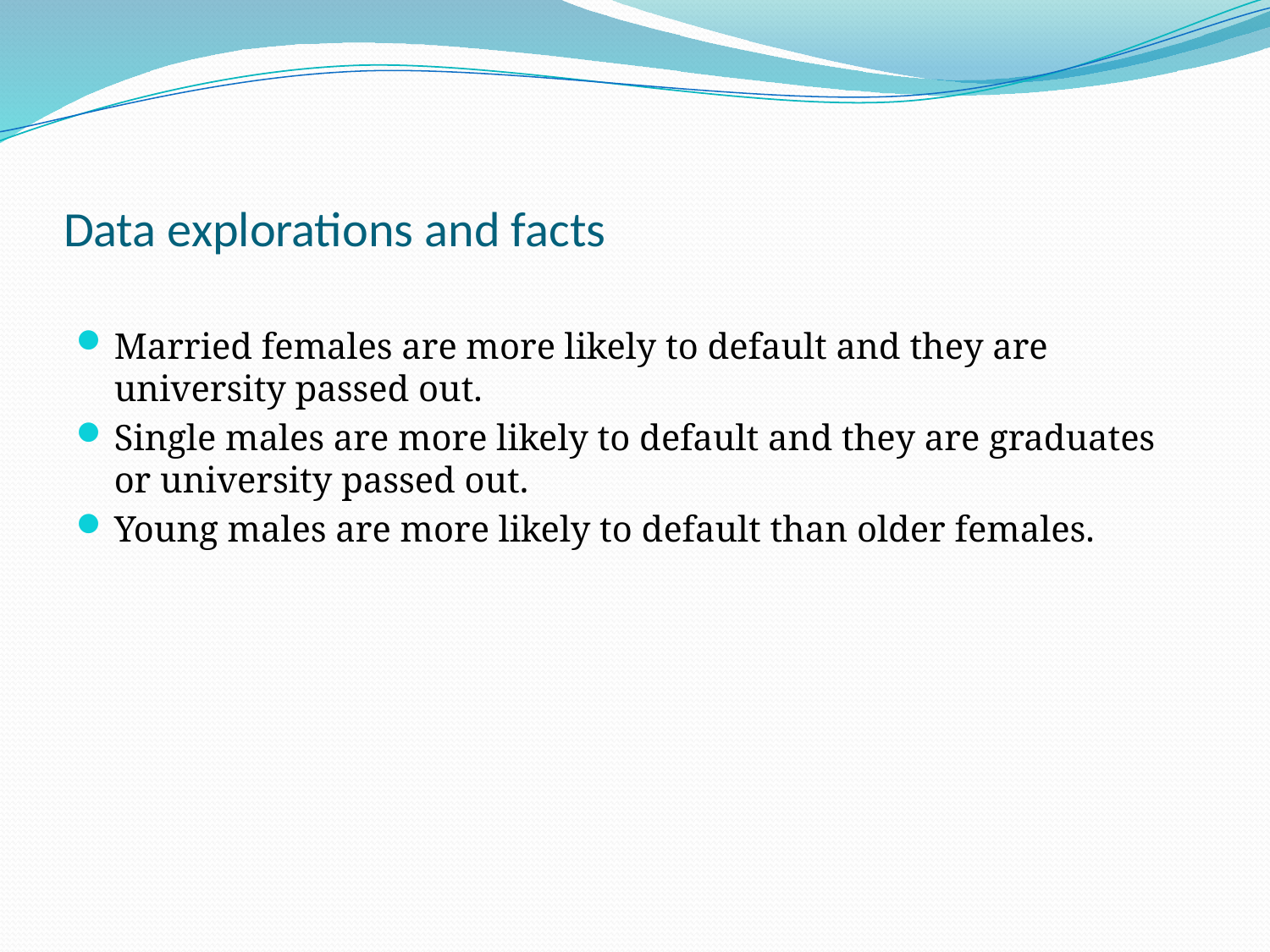

# Data explorations and facts
Married females are more likely to default and they are university passed out.
Single males are more likely to default and they are graduates or university passed out.
Young males are more likely to default than older females.